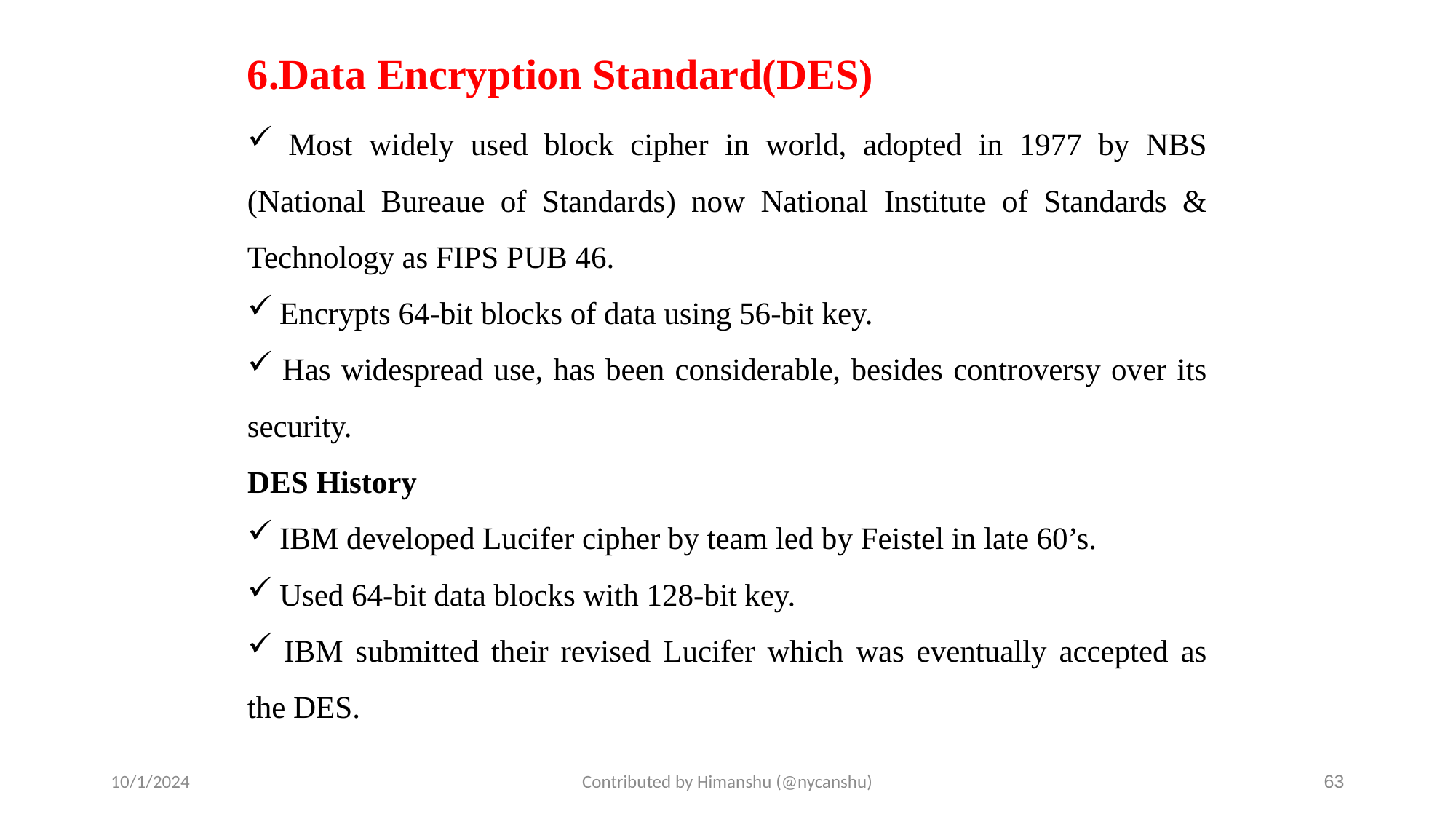

# 6.Data Encryption Standard(DES)
 Most widely used block cipher in world, adopted in 1977 by NBS (National Bureaue of Standards) now National Institute of Standards & Technology as FIPS PUB 46.
 Encrypts 64-bit blocks of data using 56-bit key.
 Has widespread use, has been considerable, besides controversy over its security.
DES History
 IBM developed Lucifer cipher by team led by Feistel in late 60’s.
 Used 64-bit data blocks with 128-bit key.
 IBM submitted their revised Lucifer which was eventually accepted as the DES.

10/1/2024
Contributed by Himanshu (@nycanshu)
63